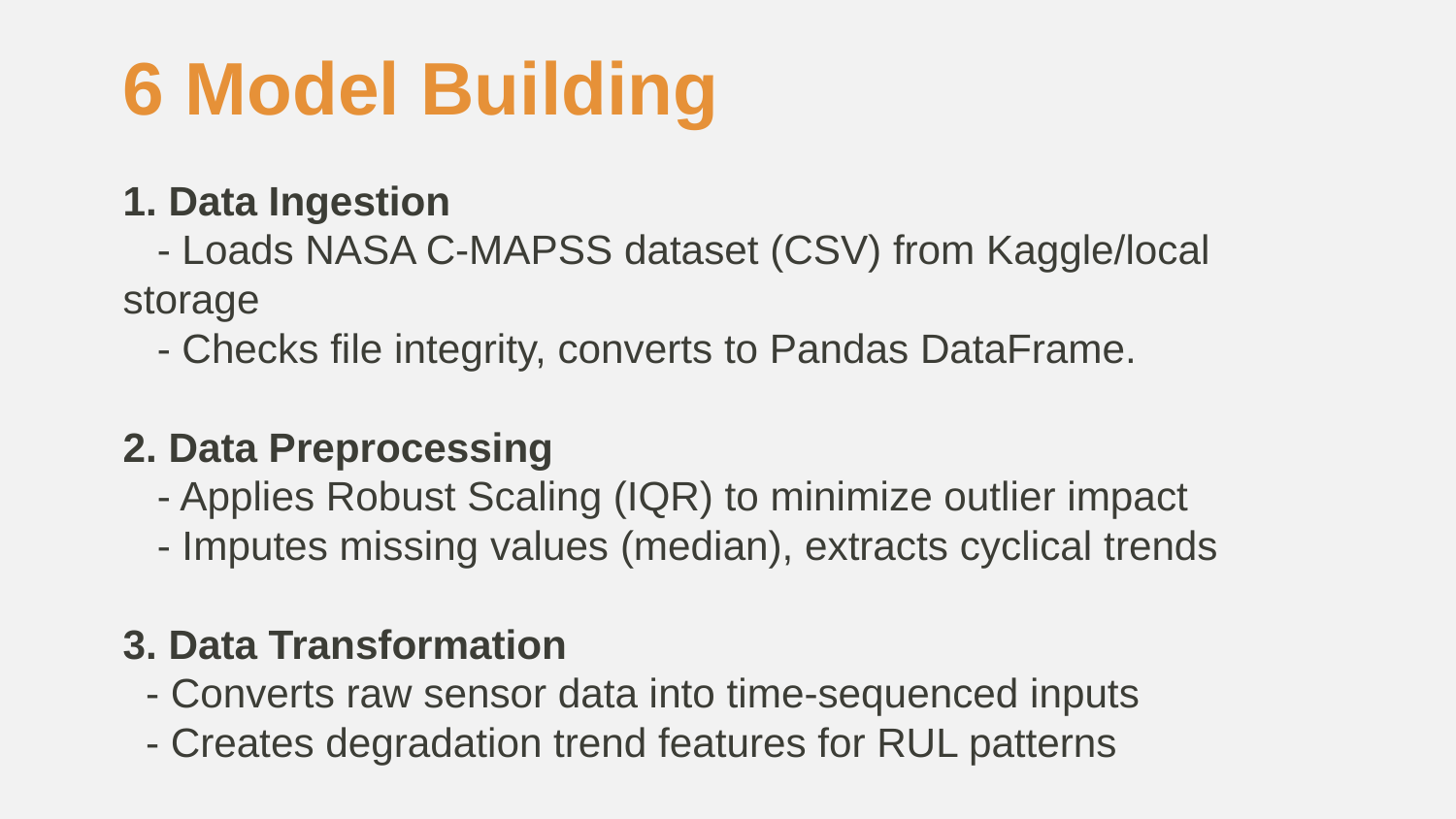

# 6 Model Building
1. Data Ingestion
   - Loads NASA C-MAPSS dataset (CSV) from Kaggle/local storage
   - Checks file integrity, converts to Pandas DataFrame.

2. Data Preprocessing
   - Applies Robust Scaling (IQR) to minimize outlier impact
   - Imputes missing values (median), extracts cyclical trends

3. Data Transformation
  - Converts raw sensor data into time-sequenced inputs
  - Creates degradation trend features for RUL patterns